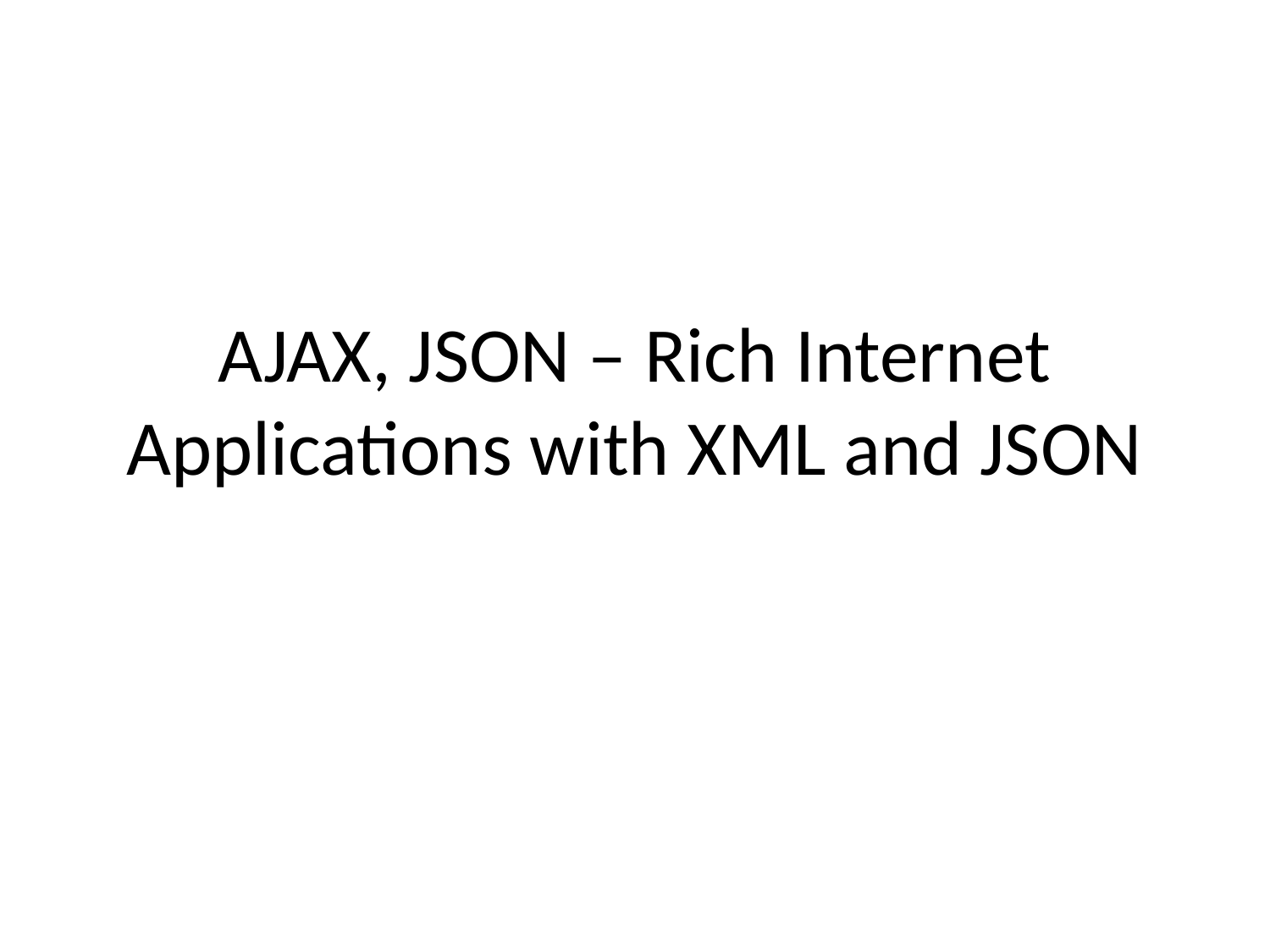

# AJAX, JSON – Rich Internet Applications with XML and JSON